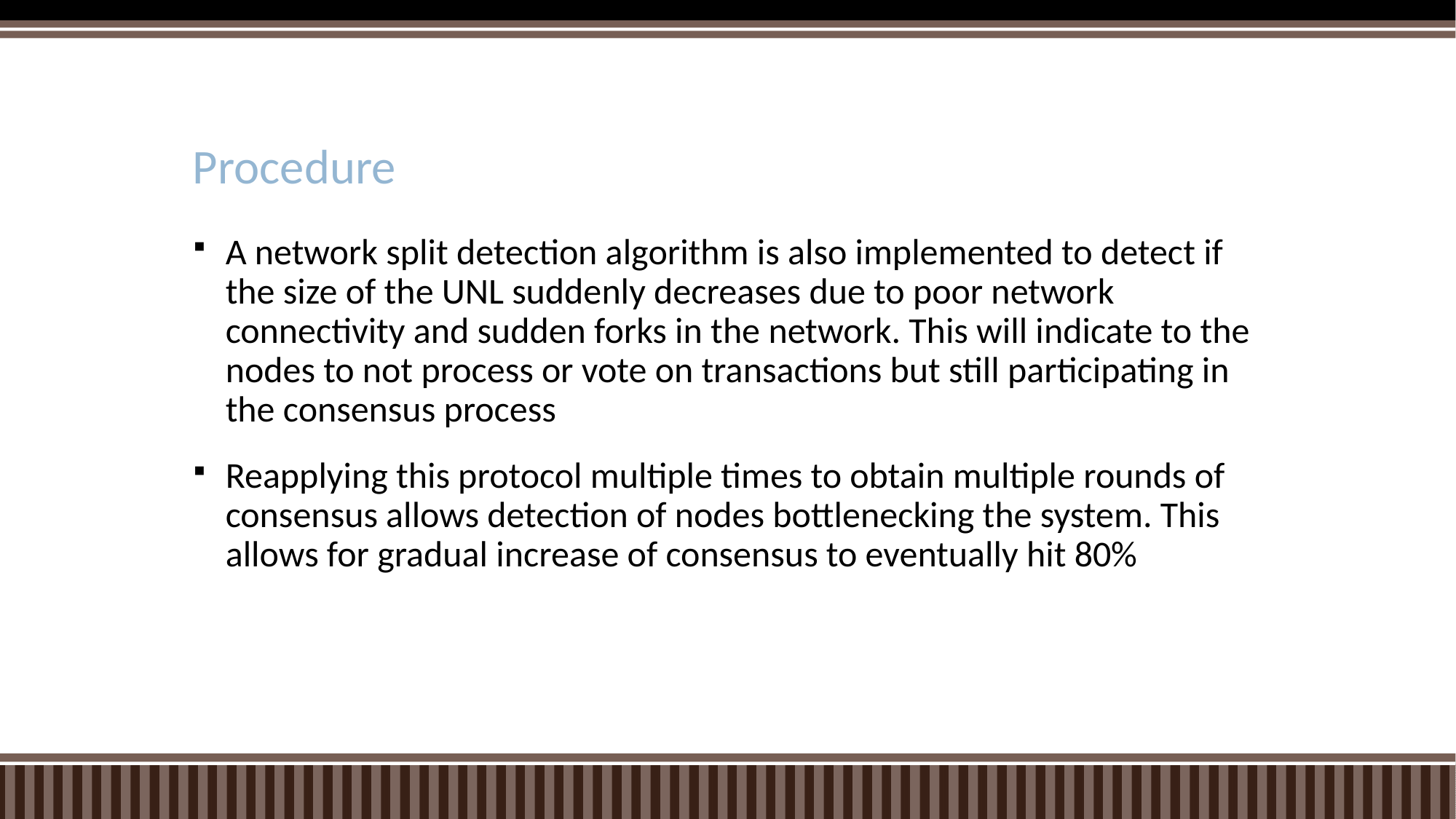

# Procedure
A network split detection algorithm is also implemented to detect if the size of the UNL suddenly decreases due to poor network connectivity and sudden forks in the network. This will indicate to the nodes to not process or vote on transactions but still participating in the consensus process
Reapplying this protocol multiple times to obtain multiple rounds of consensus allows detection of nodes bottlenecking the system. This allows for gradual increase of consensus to eventually hit 80%